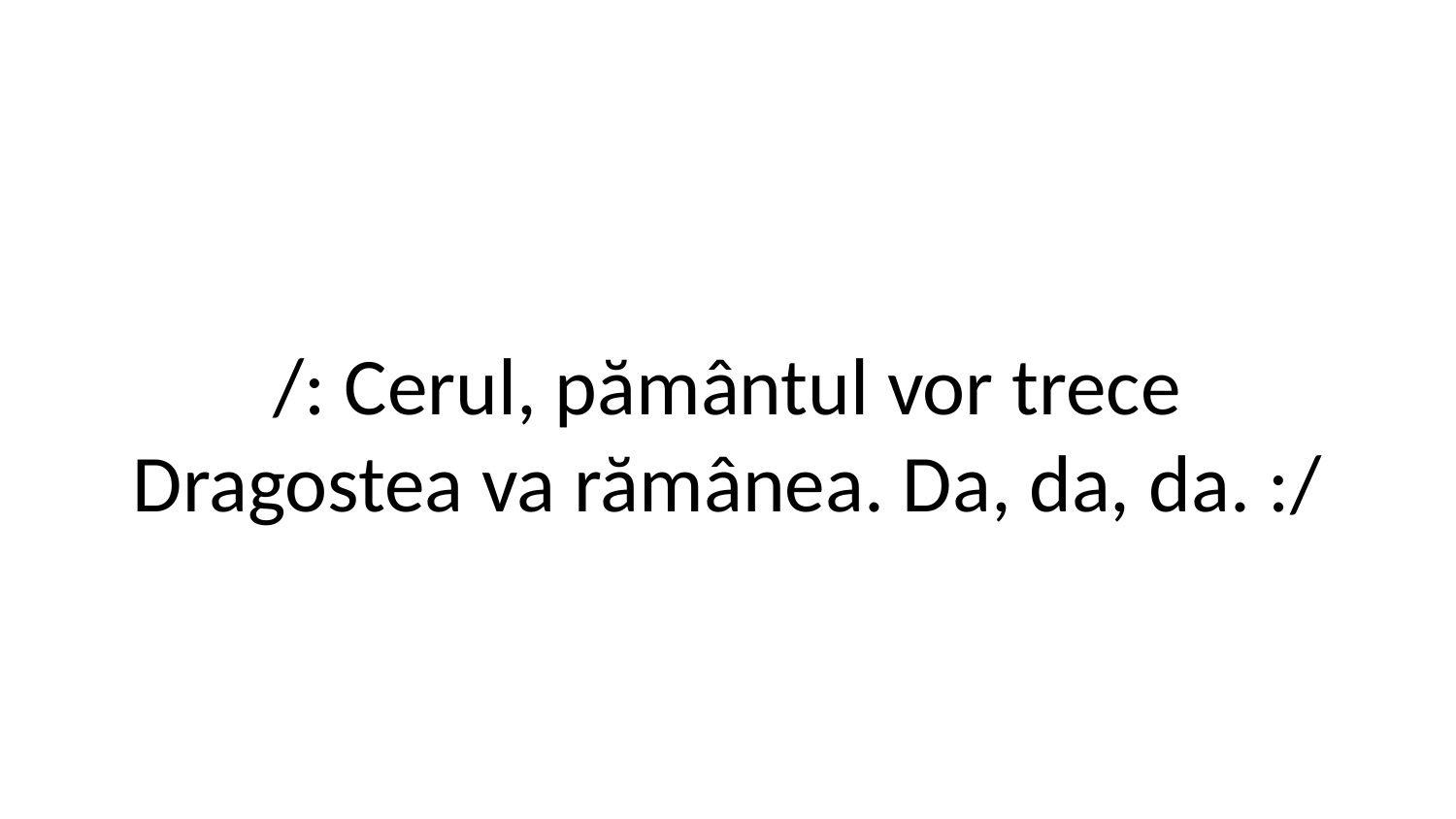

/: Cerul, pământul vor trece
Dragostea va rămânea. Da, da, da. :/